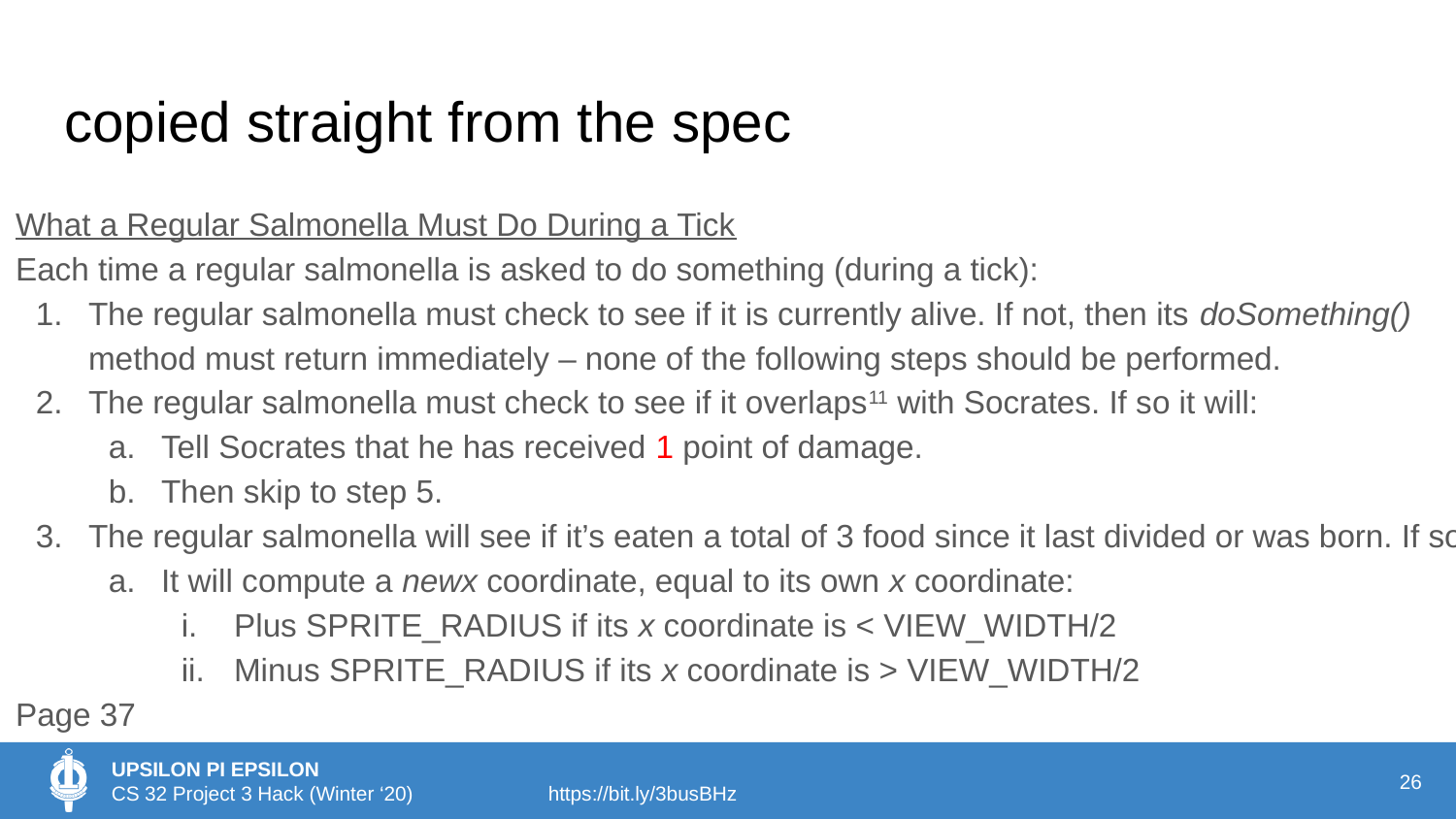

# copied straight from the spec
What a Regular Salmonella Must Do During a Tick
Each time a regular salmonella is asked to do something (during a tick):
The regular salmonella must check to see if it is currently alive. If not, then its doSomething() method must return immediately – none of the following steps should be performed.
The regular salmonella must check to see if it overlaps11 with Socrates. If so it will:
Tell Socrates that he has received 1 point of damage.
Then skip to step 5.
The regular salmonella will see if it’s eaten a total of 3 food since it last divided or was born. If so:
It will compute a newx coordinate, equal to its own x coordinate:
Plus SPRITE_RADIUS if its x coordinate is < VIEW_WIDTH/2
Minus SPRITE_RADIUS if its x coordinate is > VIEW_WIDTH/2
Page 37
26